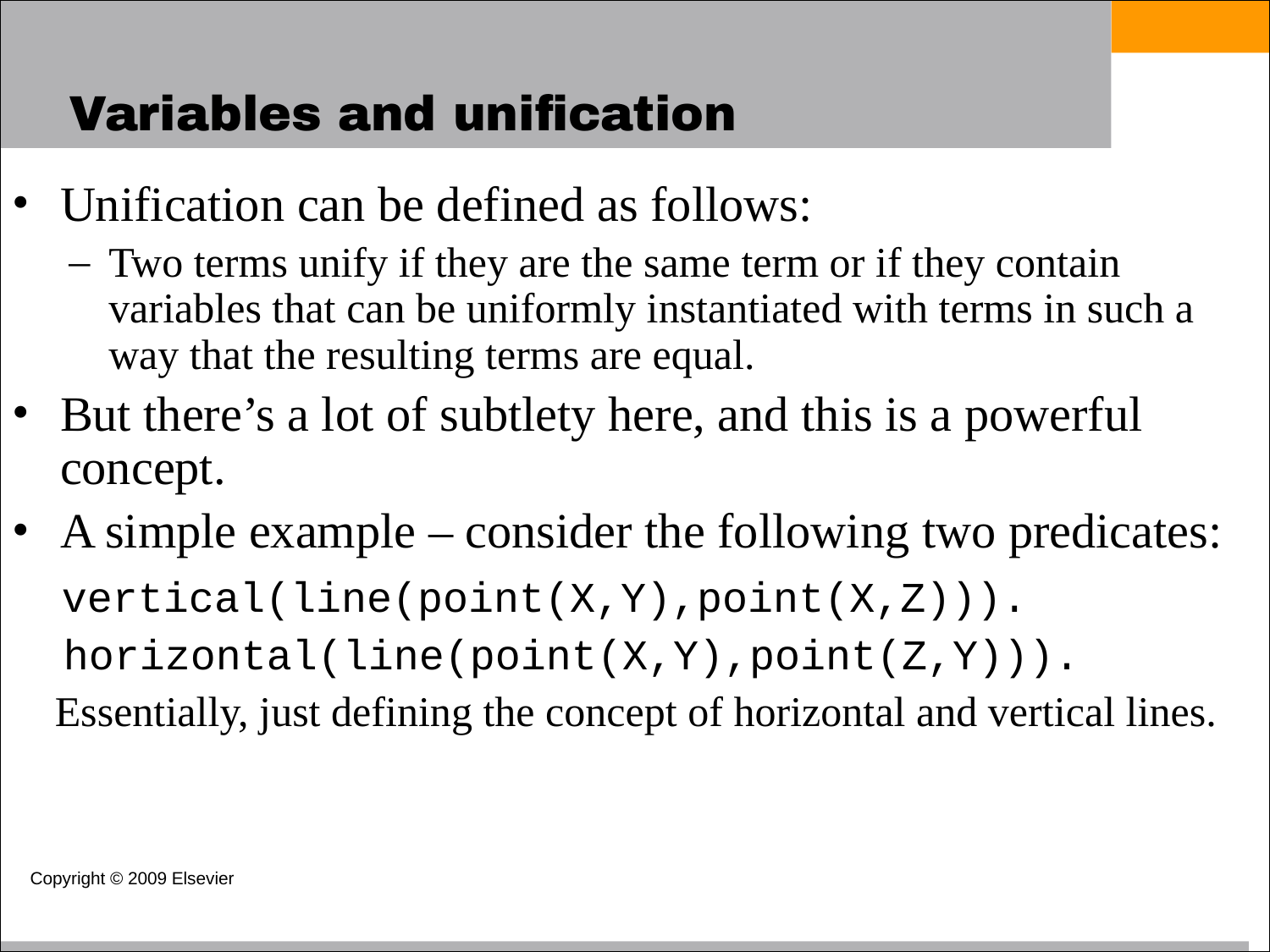

Variables and unification
Unification can be defined as follows:
Two terms unify if they are the same term or if they contain variables that can be uniformly instantiated with terms in such a way that the resulting terms are equal.
But there’s a lot of subtlety here, and this is a powerful concept.
A simple example – consider the following two predicates:
    vertical(line(point(X,Y),point(X,Z))).
  horizontal(line(point(X,Y),point(Z,Y))).
    Essentially, just defining the concept of horizontal and vertical lines.

Copyright © 2009 Elsevier